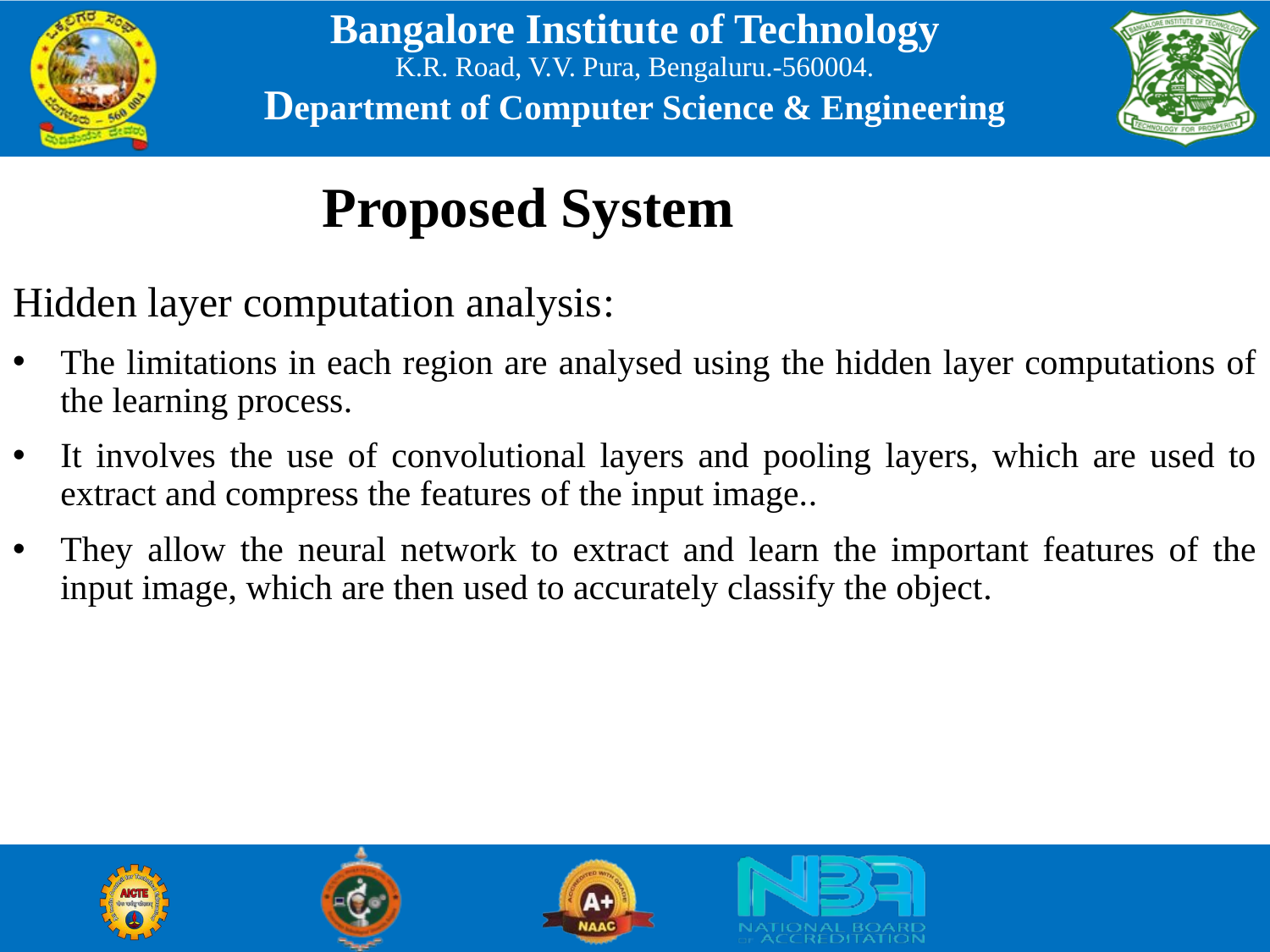

# Proposed System
Hidden layer computation analysis:
The limitations in each region are analysed using the hidden layer computations of the learning process.
It involves the use of convolutional layers and pooling layers, which are used to extract and compress the features of the input image..
They allow the neural network to extract and learn the important features of the input image, which are then used to accurately classify the object.